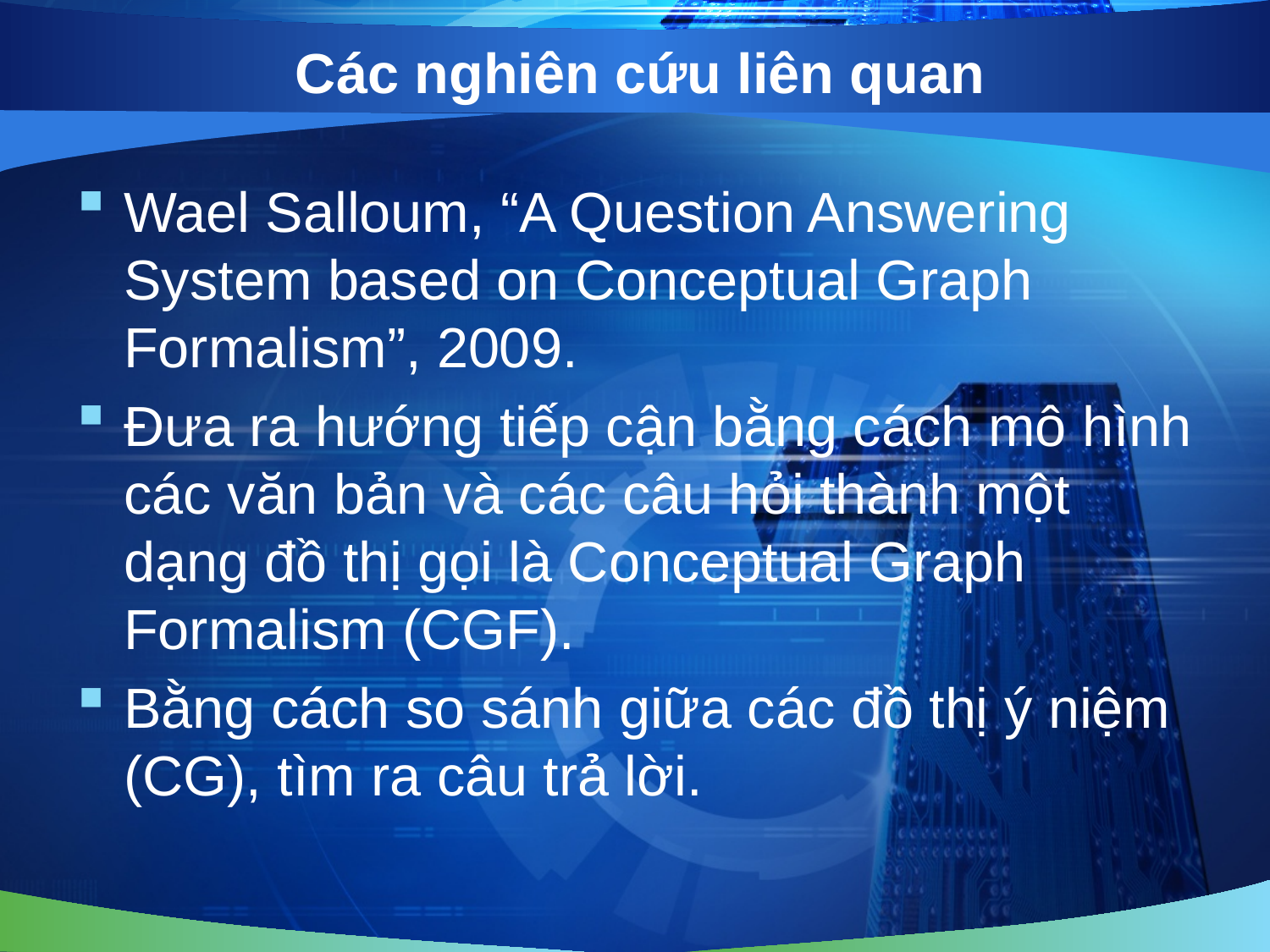

# Các nghiên cứu liên quan
Wael Salloum, “A Question Answering System based on Conceptual Graph Formalism”, 2009.
Đưa ra hướng tiếp cận bằng cách mô hình các văn bản và các câu hỏi thành một dạng đồ thị gọi là Conceptual Graph Formalism (CGF).
Bằng cách so sánh giữa các đồ thị ý niệm (CG), tìm ra câu trả lời.